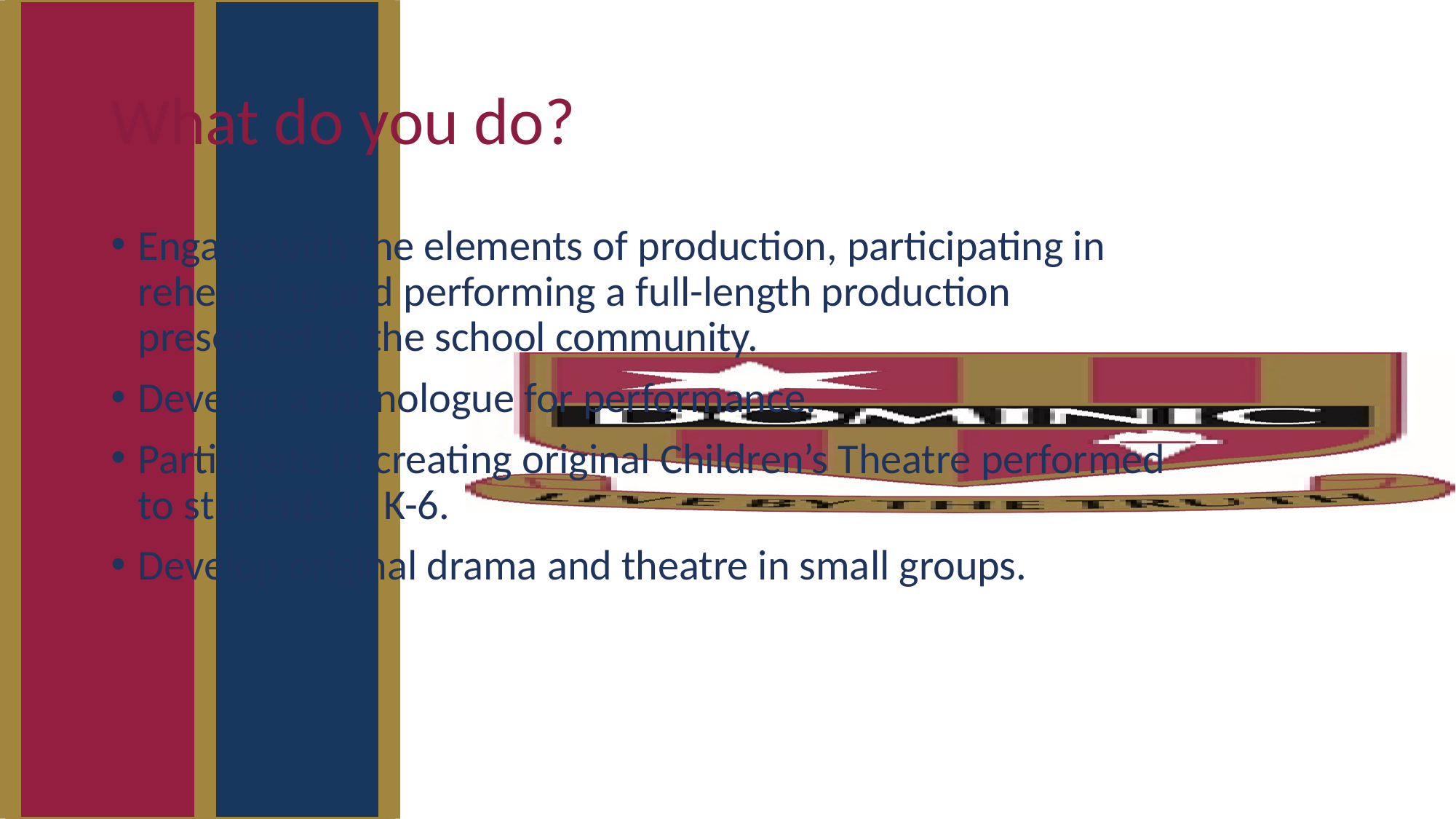

# What do you do?
Engage with the elements of production, participating in rehearsing and performing a full-length production presented to the school community.
Develop a monologue for performance.
Participate in creating original Children’s Theatre performed to students in K-6.
Develop original drama and theatre in small groups.